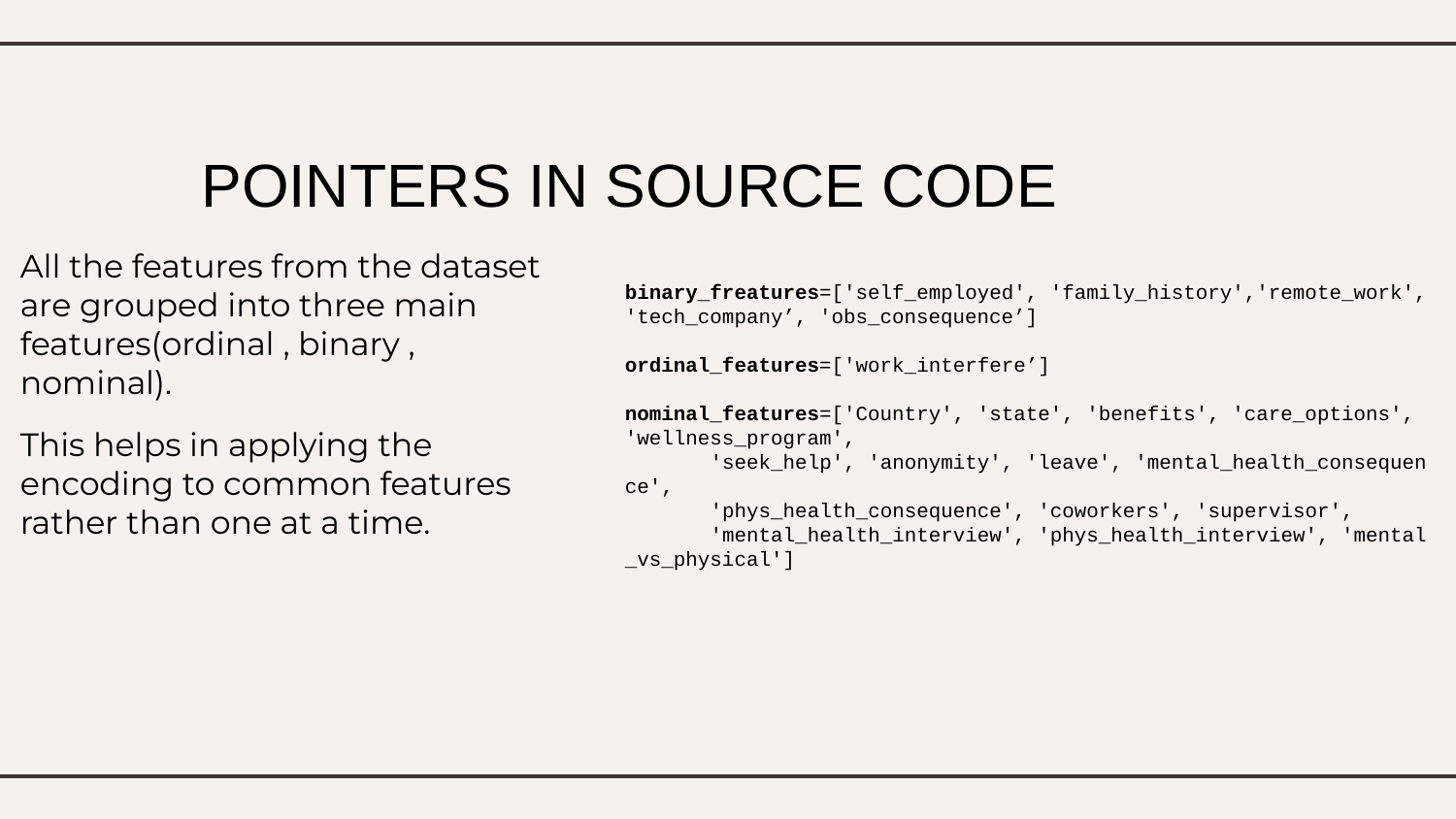

# POINTERS IN SOURCE CODE
All the features from the dataset are grouped into three main features(ordinal , binary , nominal).
This helps in applying the encoding to common features rather than one at a time.
binary_freatures=['self_employed', 'family_history','remote_work','tech_company’, 'obs_consequence’]

ordinal_features=['work_interfere’]

nominal_features=['Country', 'state', 'benefits', 'care_options', 'wellness_program',
       'seek_help', 'anonymity', 'leave', 'mental_health_consequence',
       'phys_health_consequence', 'coworkers', 'supervisor',
       'mental_health_interview', 'phys_health_interview', 'mental_vs_physical']